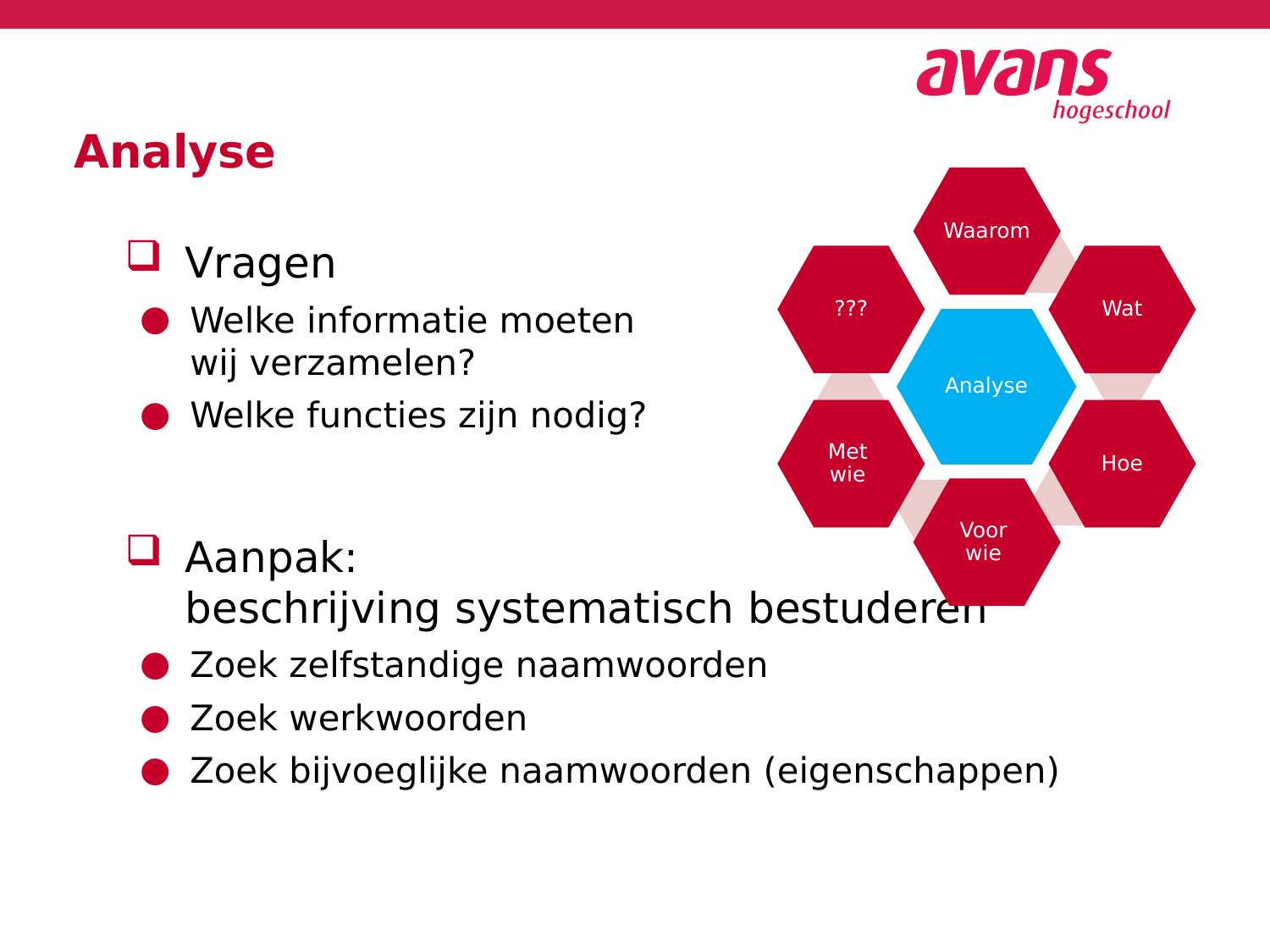

# Analyse
Analyse
Waarom
Wat
Hoe
Voor
wie
Met
wie
???
Vragen
Welke informatie moeten
wij verzamelen?
Welke functies zijn nodig?
Aanpak:
beschrijving systematisch bestuderen
Zoek zelfstandige naamwoorden
Zoek werkwoorden
Zoek bijvoeglijke naamwoorden (eigenschappen)